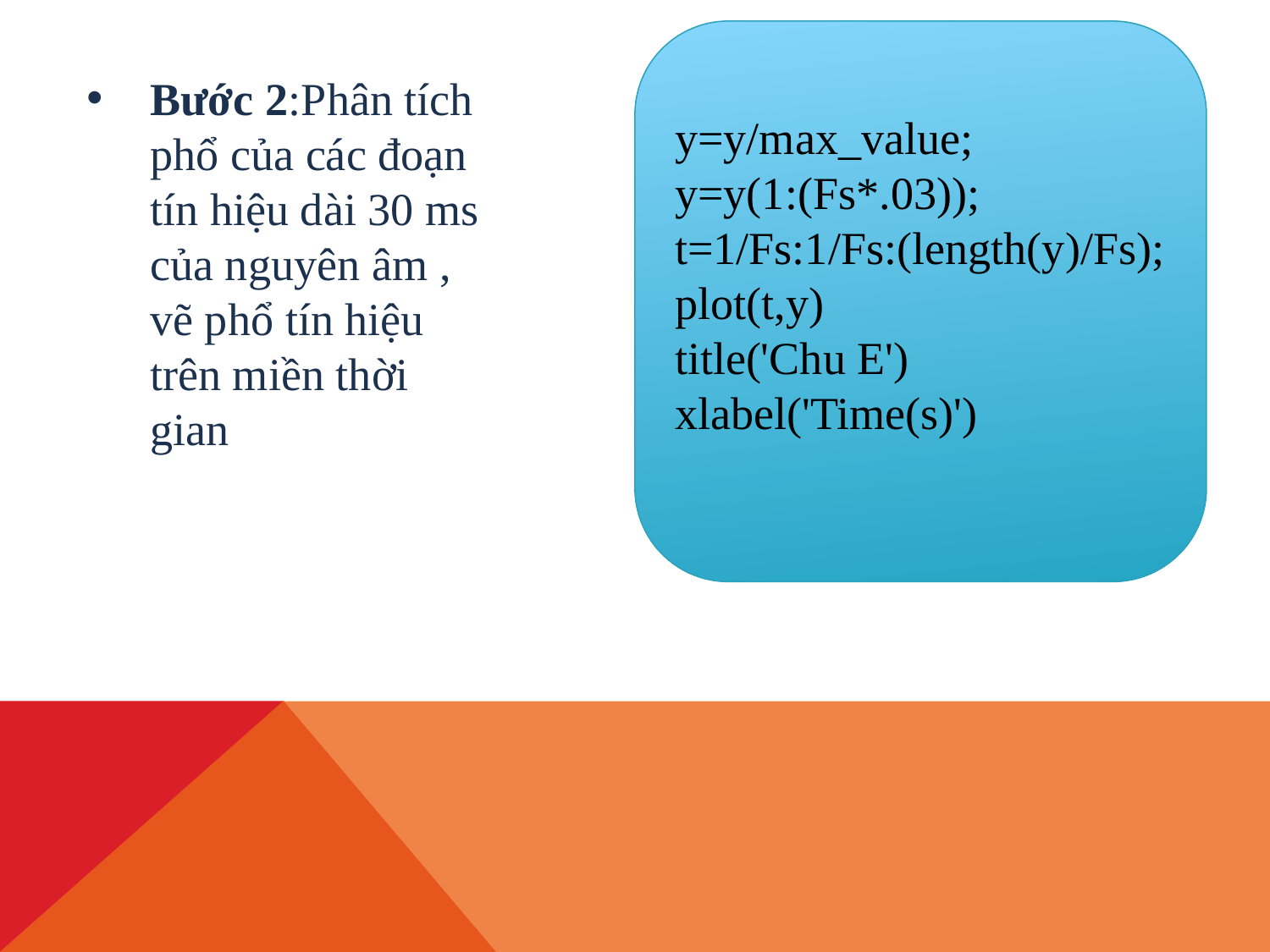

y=y/max_value;
y=y(1:(Fs*.03));
t=1/Fs:1/Fs:(length(y)/Fs);
plot(t,y)
title('Chu E')
xlabel('Time(s)')

Bước 2:Phân tích phổ của các đoạn tín hiệu dài 30 ms của nguyên âm , vẽ phổ tín hiệu trên miền thời gian